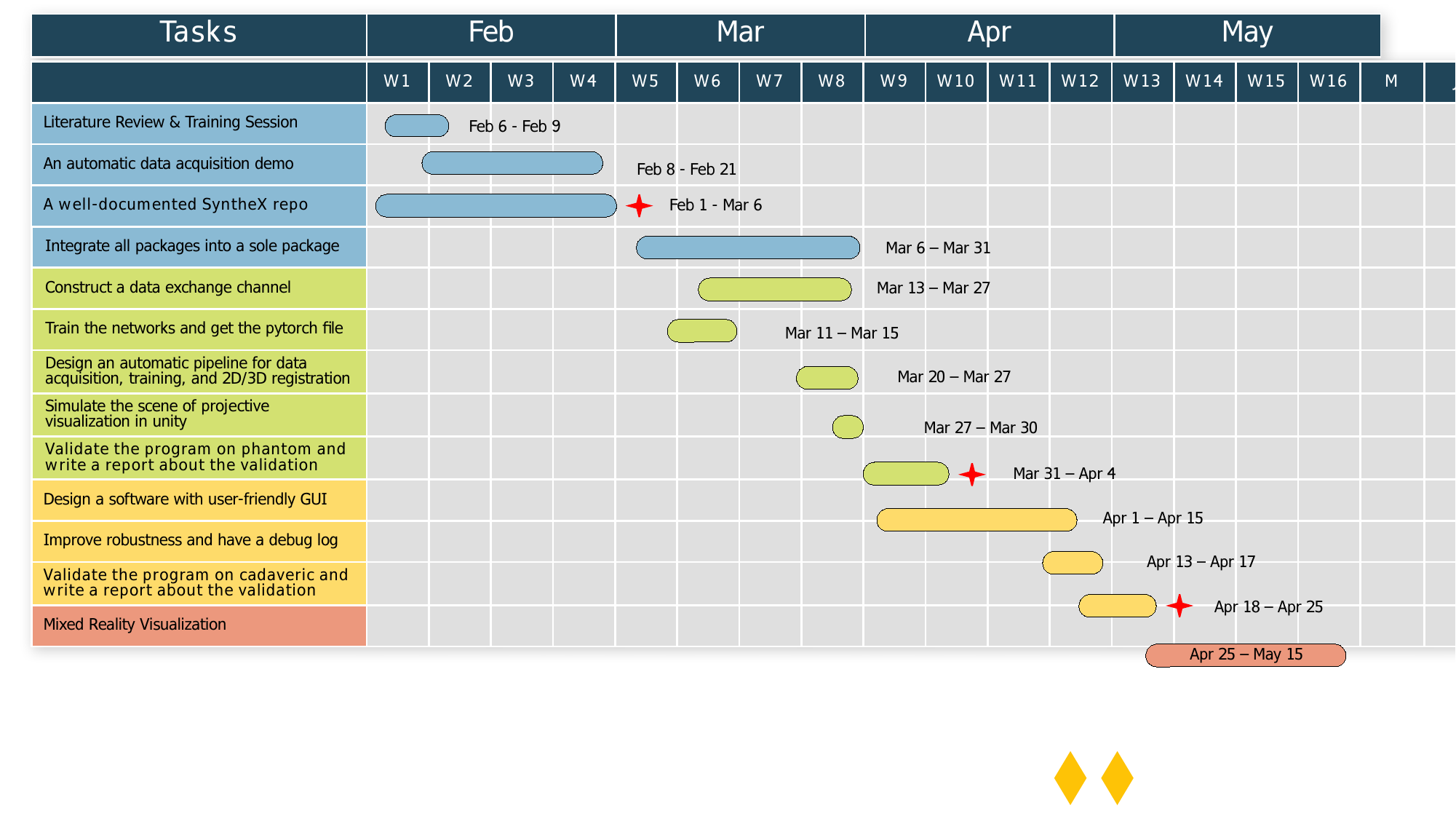

| Tasks | Feb | Mar | Apr | May |
| --- | --- | --- | --- | --- |
|  | W1 | W2 | W3 | W4 | W5 | W6 | W7 | W8 | W9 | W10 | W11 | W12 | W13 | W14 | W15 | W16 | M | J | J | A | S | O | N | D |
| --- | --- | --- | --- | --- | --- | --- | --- | --- | --- | --- | --- | --- | --- | --- | --- | --- | --- | --- | --- | --- | --- | --- | --- | --- |
| Literature Review & Training Session |  |  |  |  |  |  |  |  |  |  |  |  |  |  |  |  |  |  |  |  |  |  |  |  |
| An automatic data acquisition demo |  |  |  |  |  |  |  |  |  |  |  |  |  |  |  |  |  |  |  |  |  |  |  |  |
| A well-documented SyntheX repo |  |  |  |  |  |  |  |  |  |  |  |  |  |  |  |  |  |  |  |  |  |  |  |  |
| Integrate all packages into a sole package |  |  |  |  |  |  |  |  |  |  |  |  |  |  |  |  |  |  |  |  |  |  |  |  |
| Construct a data exchange channel |  |  |  |  |  |  |  |  |  |  |  |  |  |  |  |  |  |  |  |  |  |  |  |  |
| Train the networks and get the pytorch file |  |  |  |  |  |  |  |  |  |  |  |  |  |  |  |  |  |  |  |  |  |  |  |  |
| Design an automatic pipeline for data acquisition, training, and 2D/3D registration |  |  |  |  |  |  |  |  |  |  |  |  |  |  |  |  |  |  |  |  |  |  |  |  |
| Simulate the scene of projective visualization in unity |  |  |  |  |  |  |  |  |  |  |  |  |  |  |  |  |  |  |  |  |  |  |  |  |
| Validate the program on phantom and write a report about the validation |  |  |  |  |  |  |  |  |  |  |  |  |  |  |  |  |  |  |  |  |  |  |  |  |
| Design a software with user-friendly GUI |  |  |  |  |  |  |  |  |  |  |  |  |  |  |  |  |  |  |  |  |  |  |  |  |
| Improve robustness and have a debug log |  |  |  |  |  |  |  |  |  |  |  |  |  |  |  |  |  |  |  |  |  |  |  |  |
| Validate the program on cadaveric and write a report about the validation |  |  |  |  |  |  |  |  |  |  |  |  |  |  |  |  |  |  |  |  |  |  |  |  |
| Mixed Reality Visualization |  |  |  |  |  |  |  |  |  |  |  |  |  |  |  |  |  |  |  |  |  |  |  |  |

Feb 6 - Feb 9

Feb 8 - Feb 21

Feb 1 - Mar 6

Mar 6 – Mar 31

Mar 13 – Mar 27

Mar 11 – Mar 15

Mar 20 – Mar 27

Mar 27 – Mar 30

Mar 31 – Apr 4

Apr 1 – Apr 15

Apr 13 – Apr 17

Apr 18 – Apr 25

Apr 25 – May 15